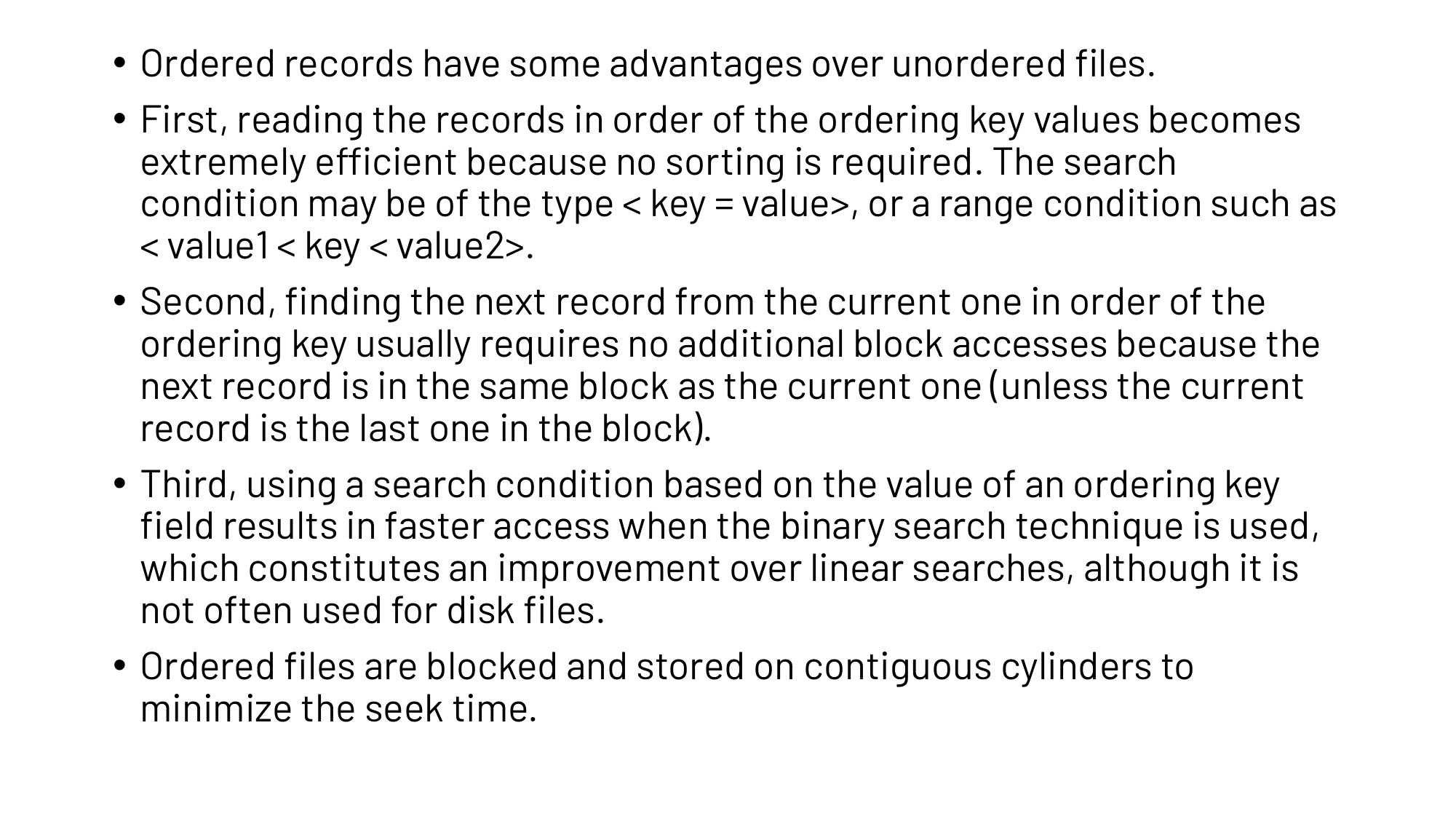

Ordered records have some advantages over unordered files.
First, reading the records in order of the ordering key values becomes extremely efficient because no sorting is required. The search condition may be of the type < key = value>, or a range condition such as < value1 < key < value2>.
Second, finding the next record from the current one in order of the ordering key usually requires no additional block accesses because the next record is in the same block as the current one (unless the current record is the last one in the block).
Third, using a search condition based on the value of an ordering key field results in faster access when the binary search technique is used, which constitutes an improvement over linear searches, although it is not often used for disk files.
Ordered files are blocked and stored on contiguous cylinders to minimize the seek time.